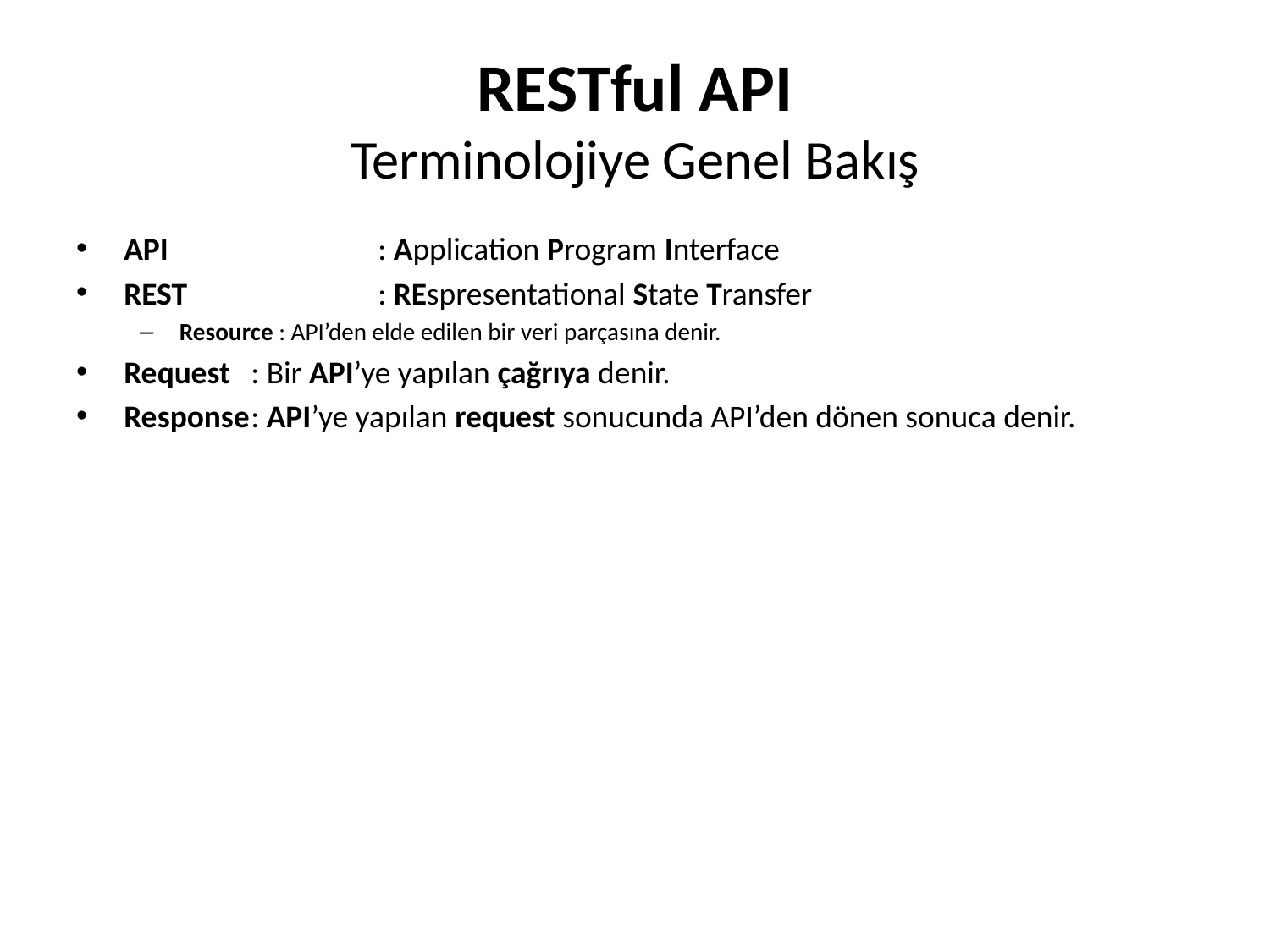

# RESTful API Terminolojiye Genel Bakış
API 		: Application Program Interface
REST 		: REspresentational State Transfer
Resource : API’den elde edilen bir veri parçasına denir.
Request 	: Bir API’ye yapılan çağrıya denir.
Response	: API’ye yapılan request sonucunda API’den dönen sonuca denir.